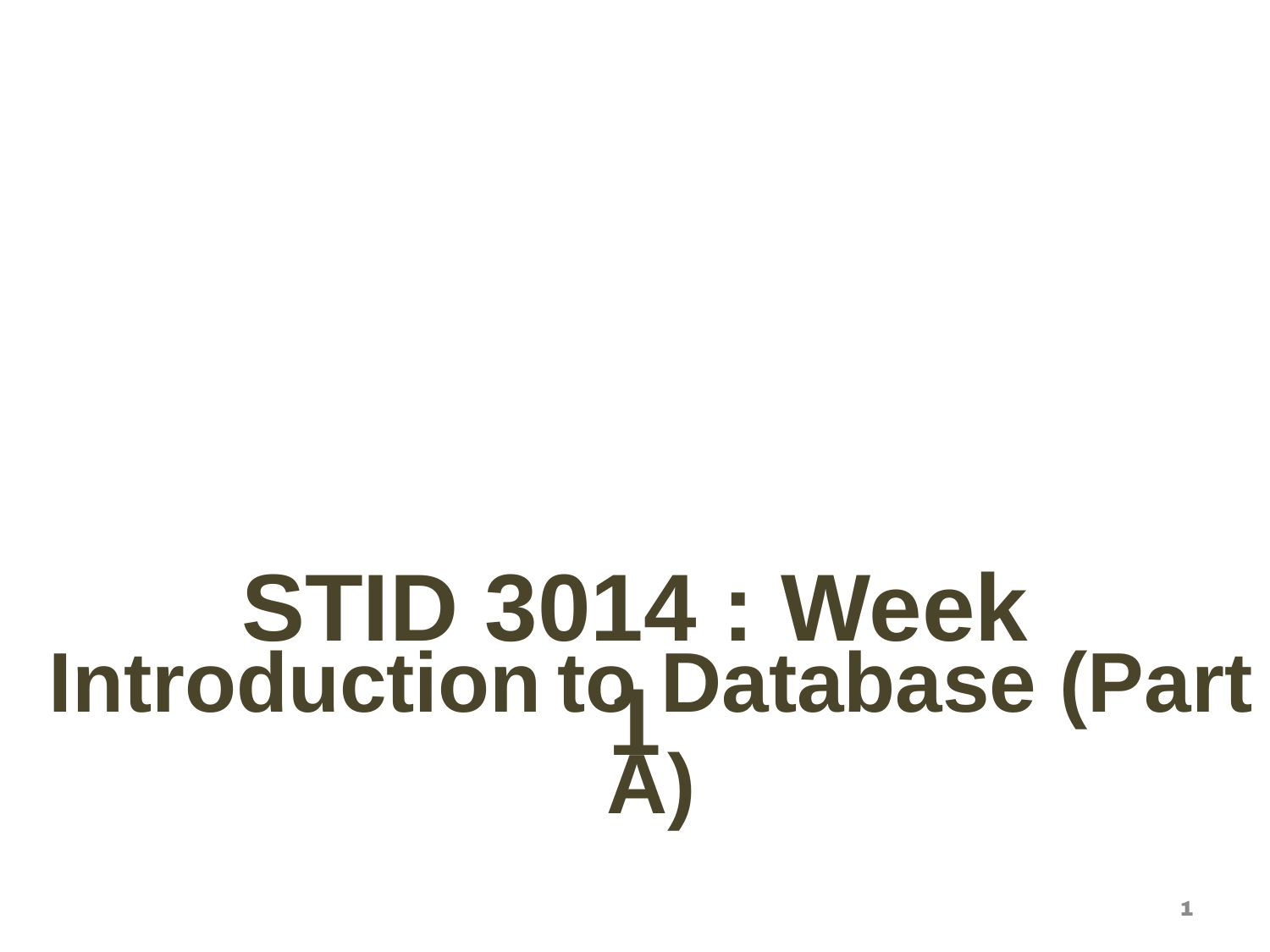

STID 3014 : Week 1
# Introduction to Database (Part A)
1